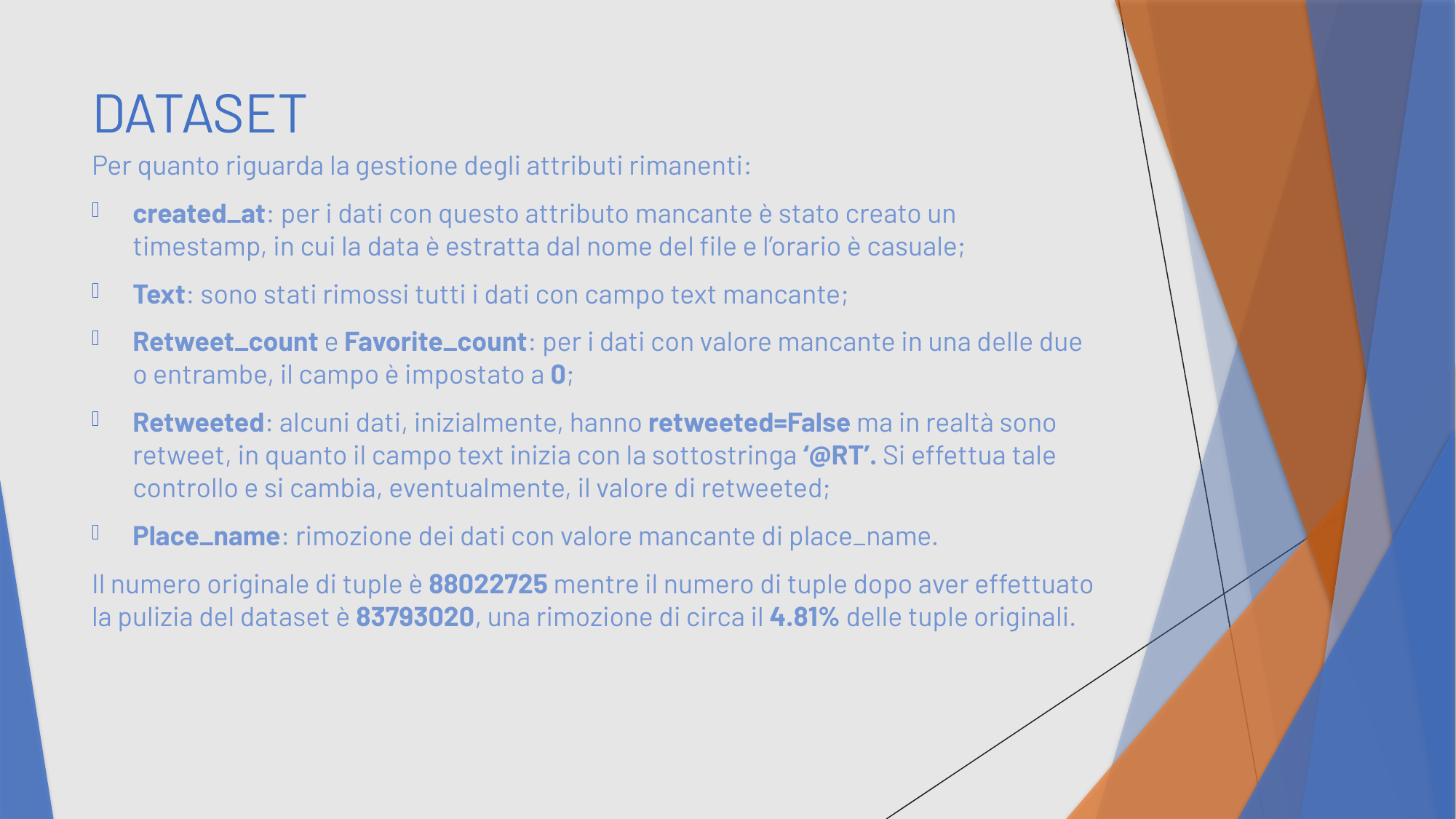

# DATASET
Per quanto riguarda la gestione degli attributi rimanenti:
created_at: per i dati con questo attributo mancante è stato creato un timestamp, in cui la data è estratta dal nome del file e l’orario è casuale;
Text: sono stati rimossi tutti i dati con campo text mancante;
Retweet_count e Favorite_count: per i dati con valore mancante in una delle due o entrambe, il campo è impostato a 0;
Retweeted: alcuni dati, inizialmente, hanno retweeted=False ma in realtà sono retweet, in quanto il campo text inizia con la sottostringa ‘@RT’. Si effettua tale controllo e si cambia, eventualmente, il valore di retweeted;
Place_name: rimozione dei dati con valore mancante di place_name.
Il numero originale di tuple è 88022725 mentre il numero di tuple dopo aver effettuato la pulizia del dataset è 83793020, una rimozione di circa il 4.81% delle tuple originali.